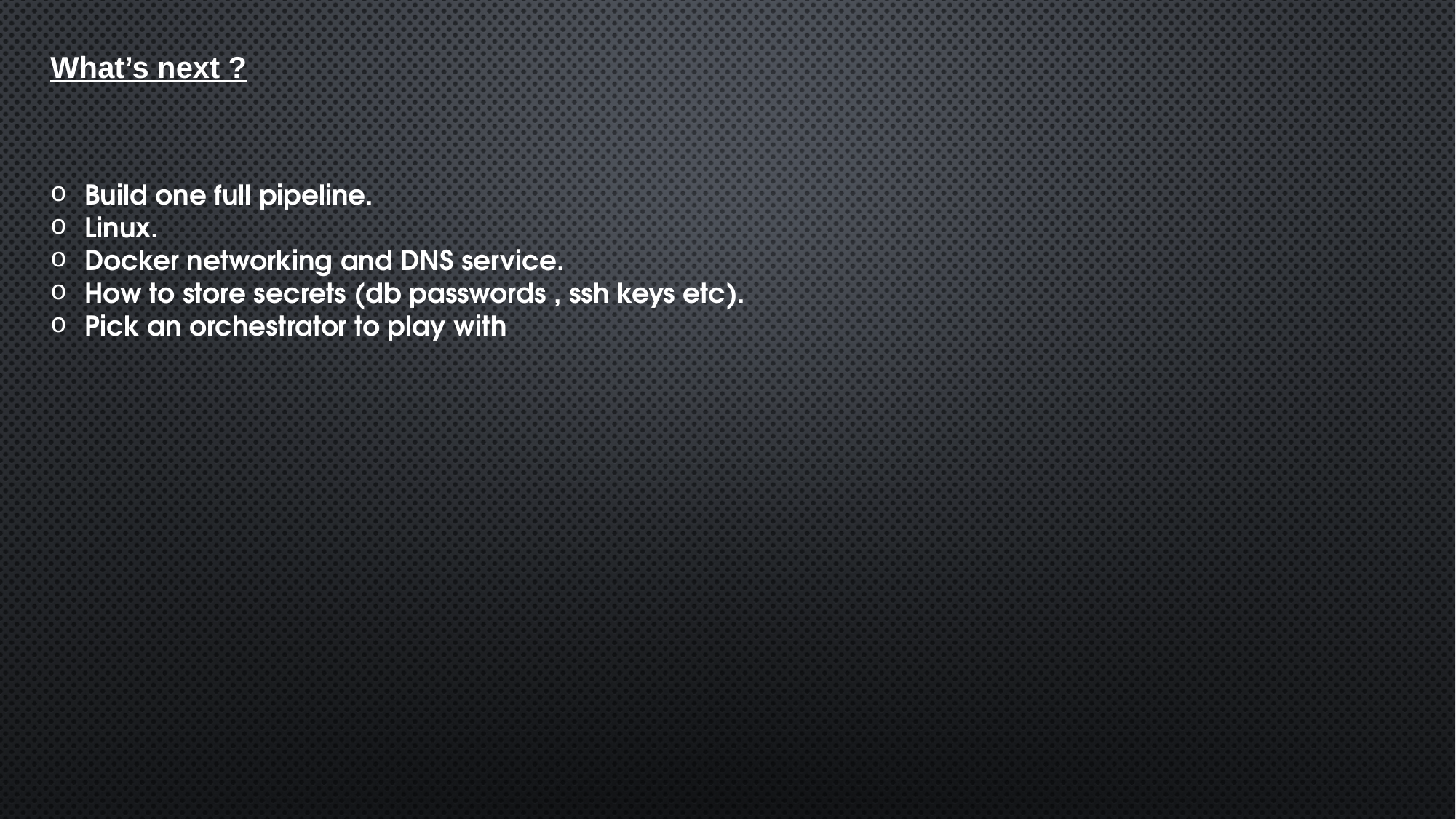

What’s next ?

Build one full pipeline.
Linux.
Docker networking and DNS service.
How to store secrets (db passwords , ssh keys etc).
Pick an orchestrator to play with